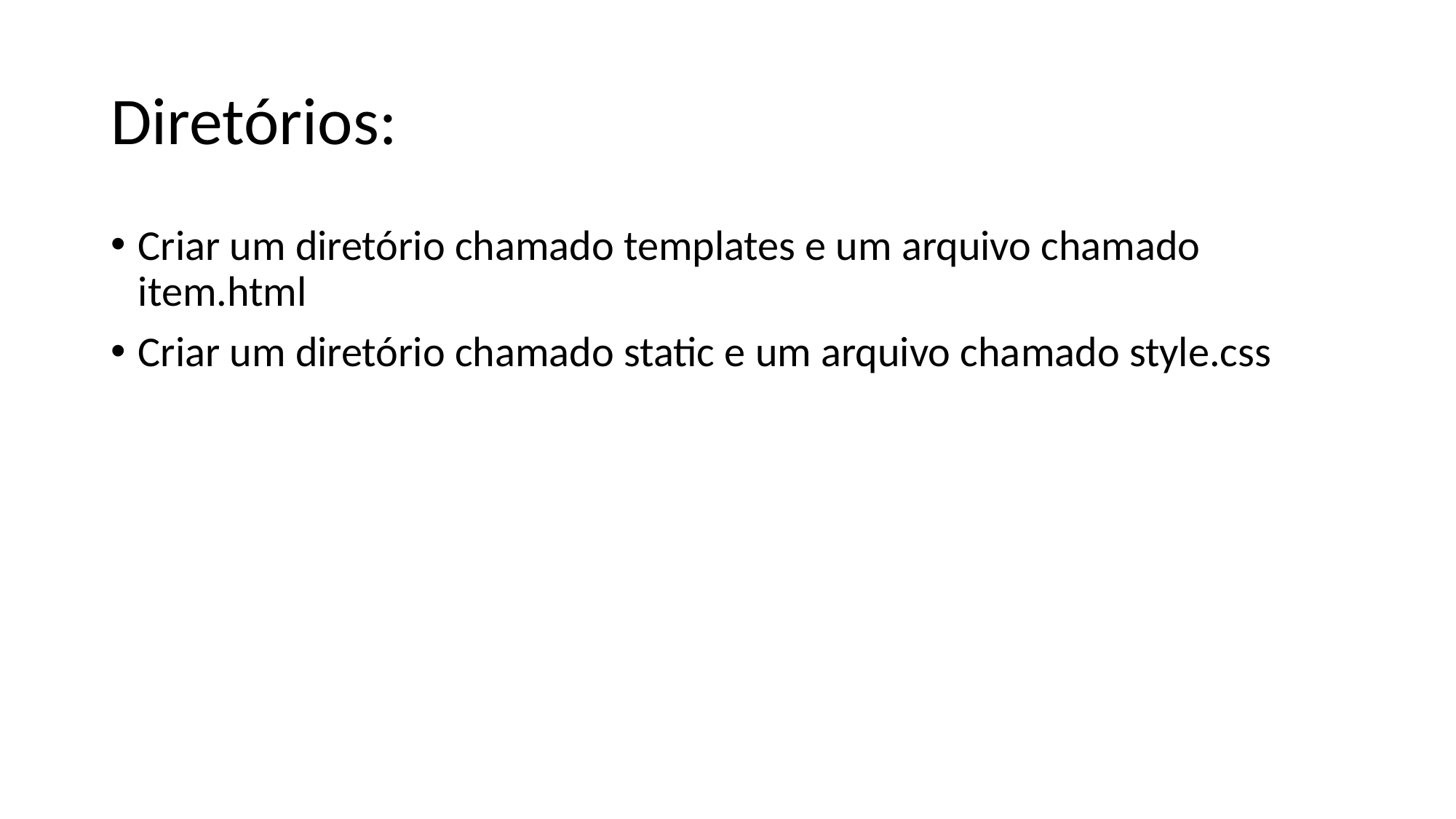

# Diretórios:
Criar um diretório chamado templates e um arquivo chamado item.html
Criar um diretório chamado static e um arquivo chamado style.css